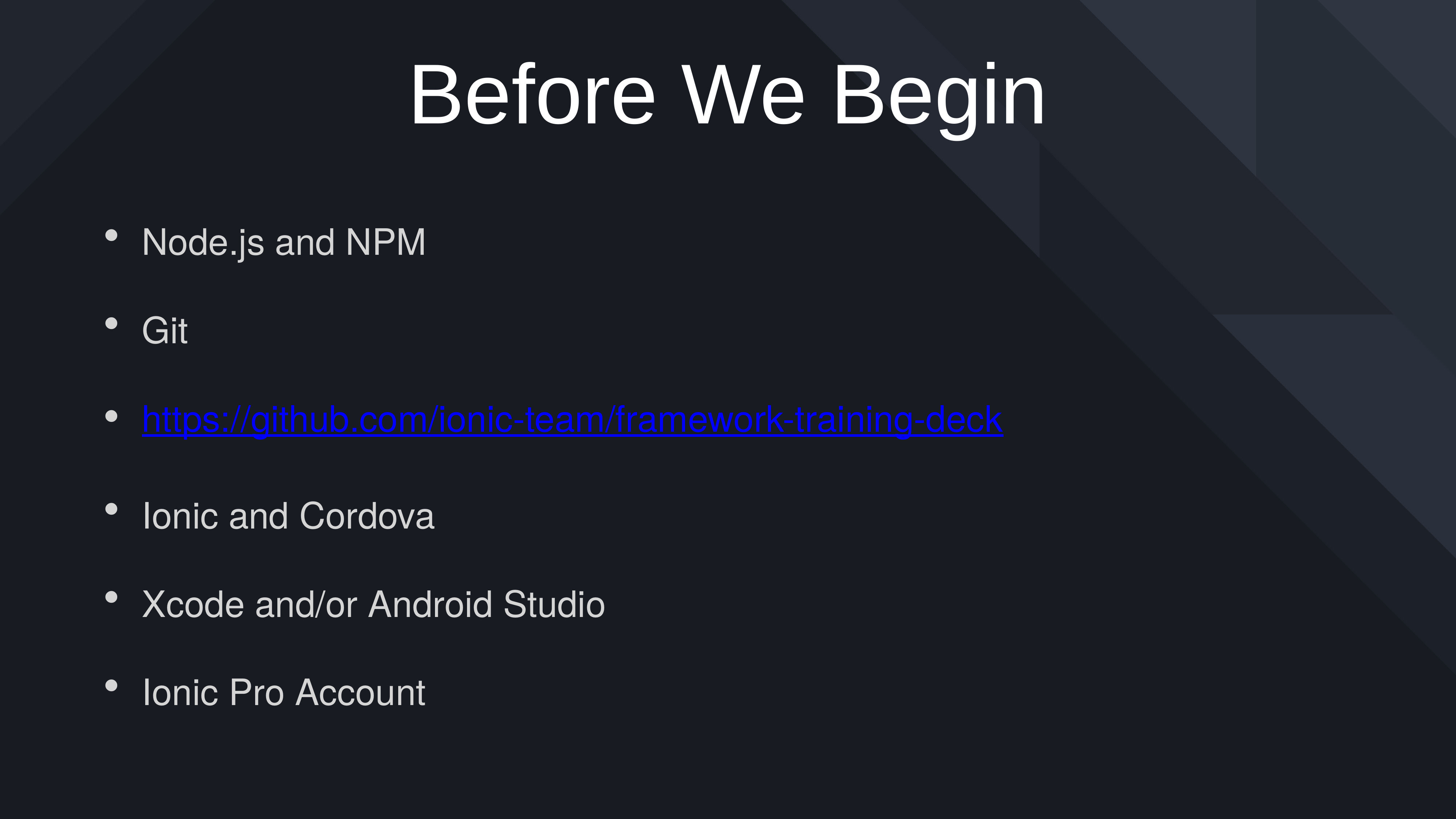

# Before We Begin
Node.js and NPM
Git
https://github.com/ionic-team/framework-training-deck
Ionic and Cordova
Xcode and/or Android Studio
Ionic Pro Account